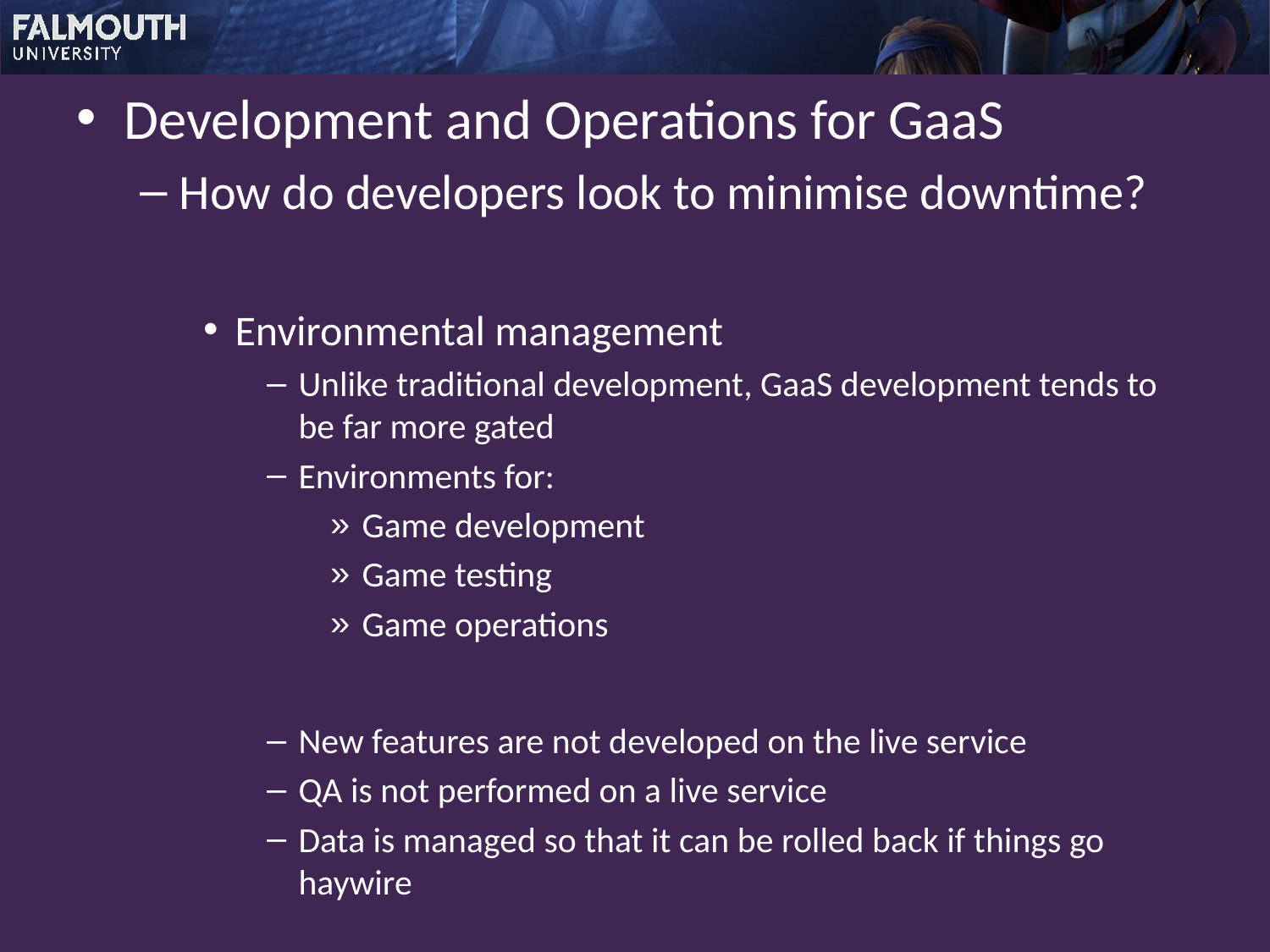

Development and Operations for GaaS
How do developers look to minimise downtime?

Environmental management
Unlike traditional development, GaaS development tends to be far more gated
Environments for:
Game development
Game testing
Game operations

New features are not developed on the live service
QA is not performed on a live service
Data is managed so that it can be rolled back if things go haywire